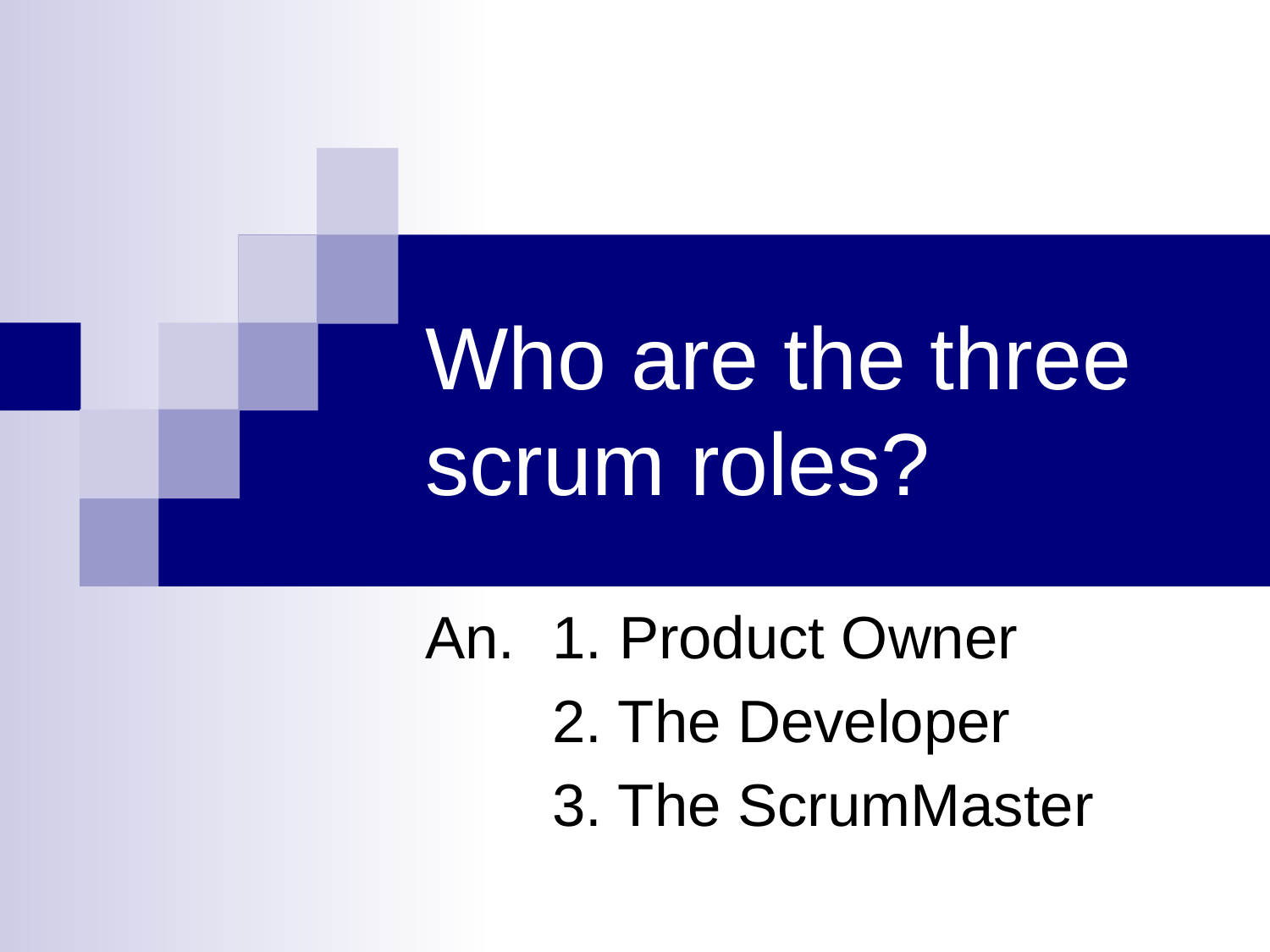

# Who are the three scrum roles?
An.	1. Product Owner
	2. The Developer
	3. The ScrumMaster